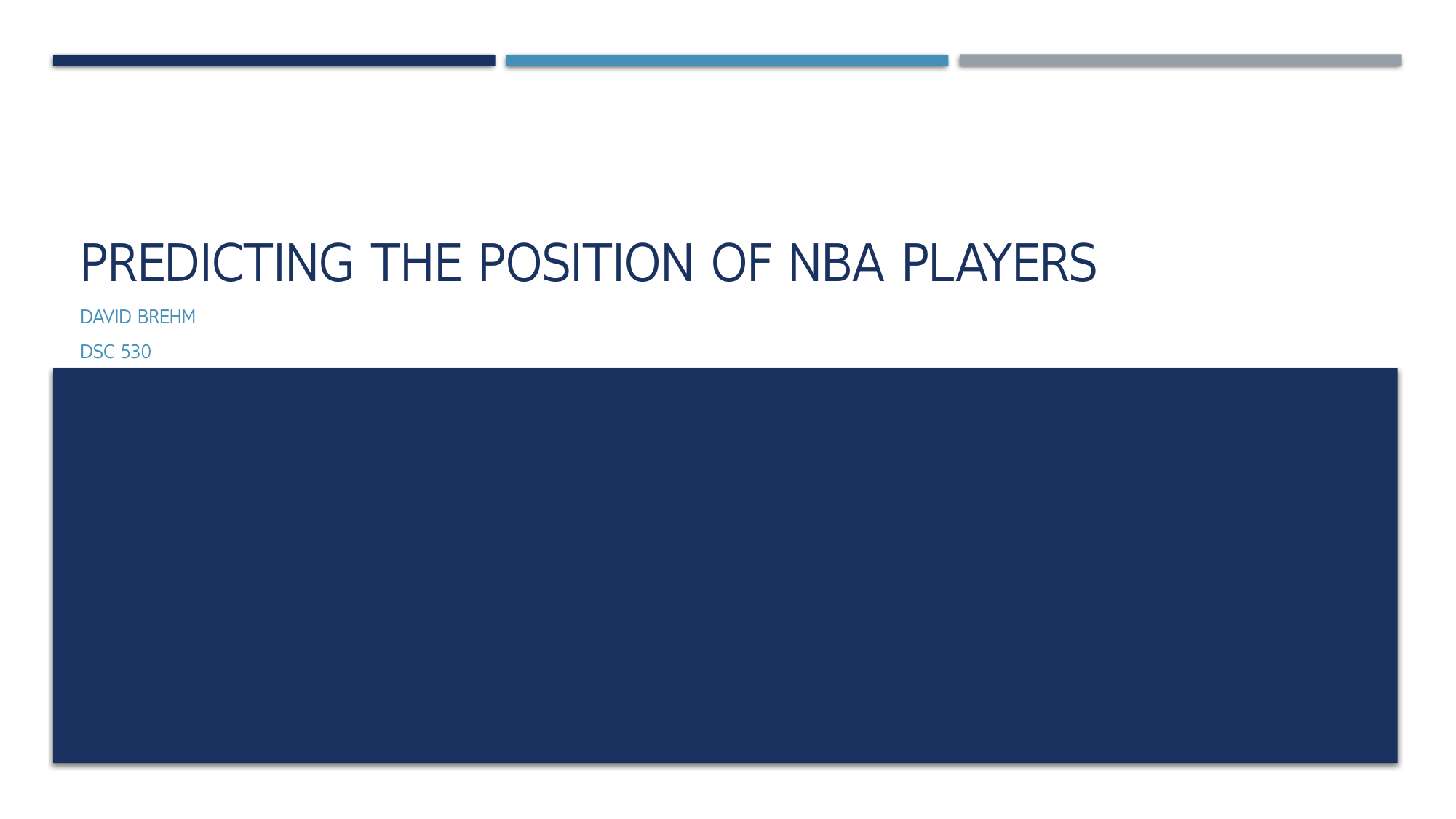

# Predicting the position of nba players
David Brehm
DSC 530